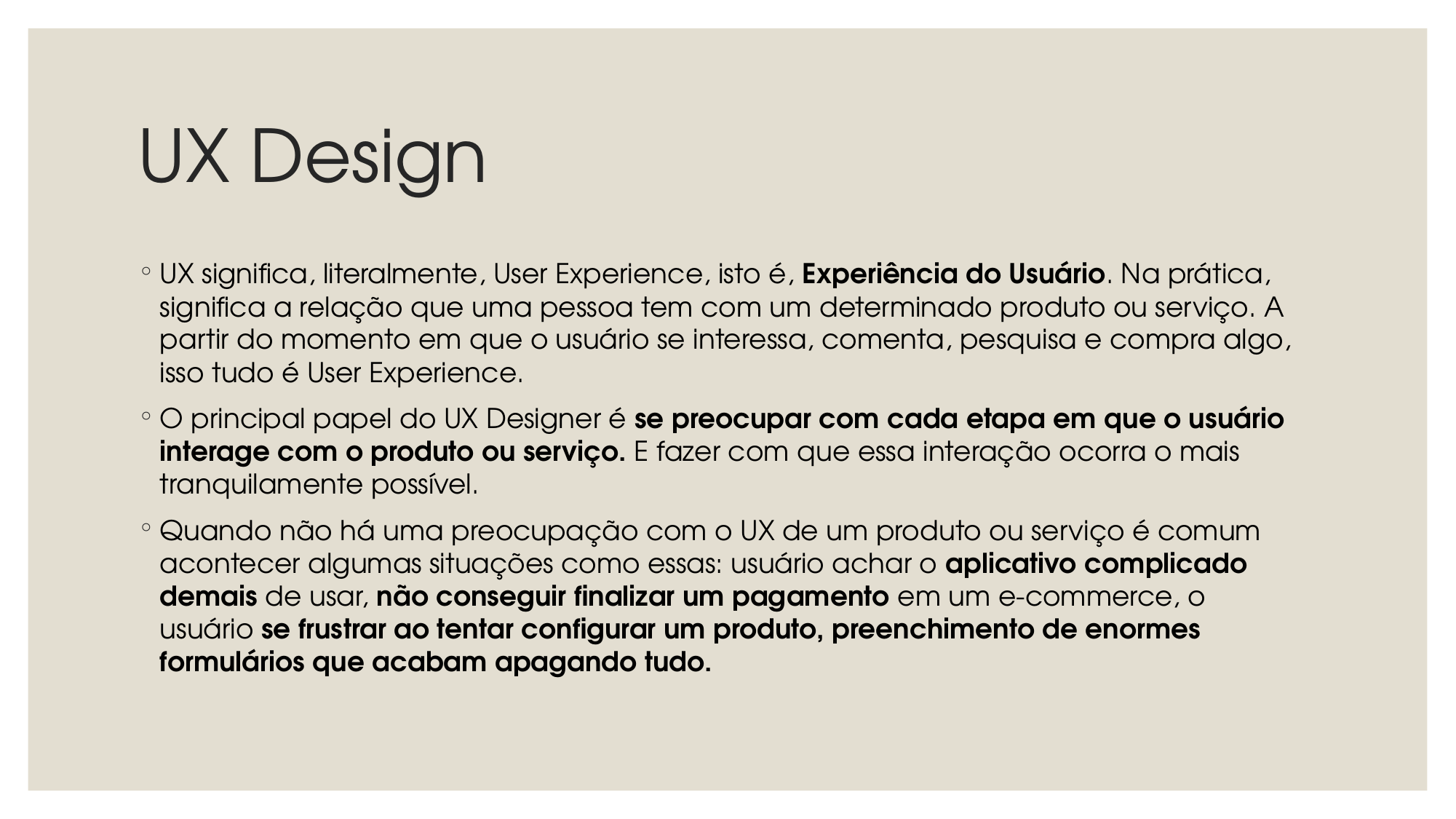

# UX Design
UX significa, literalmente, User Experience, isto é, Experiência do Usuário. Na prática, significa a relação que uma pessoa tem com um determinado produto ou serviço. A partir do momento em que o usuário se interessa, comenta, pesquisa e compra algo, isso tudo é User Experience.
O principal papel do UX Designer é se preocupar com cada etapa em que o usuário interage com o produto ou serviço. E fazer com que essa interação ocorra o mais tranquilamente possível.
Quando não há uma preocupação com o UX de um produto ou serviço é comum acontecer algumas situações como essas: usuário achar o aplicativo complicado demais de usar, não conseguir finalizar um pagamento em um e-commerce, o usuário se frustrar ao tentar configurar um produto, preenchimento de enormes formulários que acabam apagando tudo.